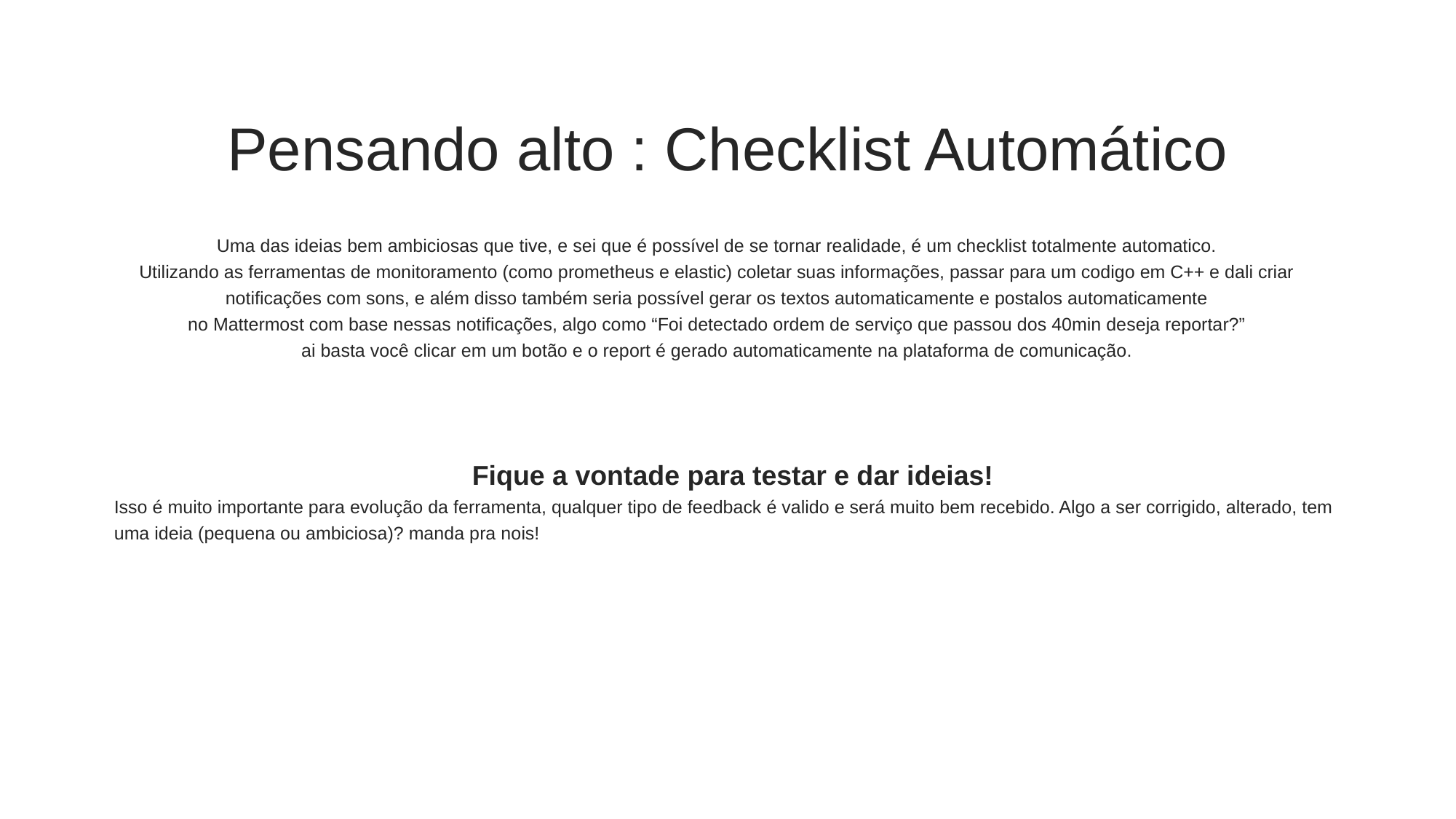

Pensando alto : Checklist Automático
Uma das ideias bem ambiciosas que tive, e sei que é possível de se tornar realidade, é um checklist totalmente automatico.
Utilizando as ferramentas de monitoramento (como prometheus e elastic) coletar suas informações, passar para um codigo em C++ e dali criar notificações com sons, e além disso também seria possível gerar os textos automaticamente e postalos automaticamente
no Mattermost com base nessas notificações, algo como “Foi detectado ordem de serviço que passou dos 40min deseja reportar?”
ai basta você clicar em um botão e o report é gerado automaticamente na plataforma de comunicação.
Fique a vontade para testar e dar ideias!
Isso é muito importante para evolução da ferramenta, qualquer tipo de feedback é valido e será muito bem recebido. Algo a ser corrigido, alterado, tem uma ideia (pequena ou ambiciosa)? manda pra nois!